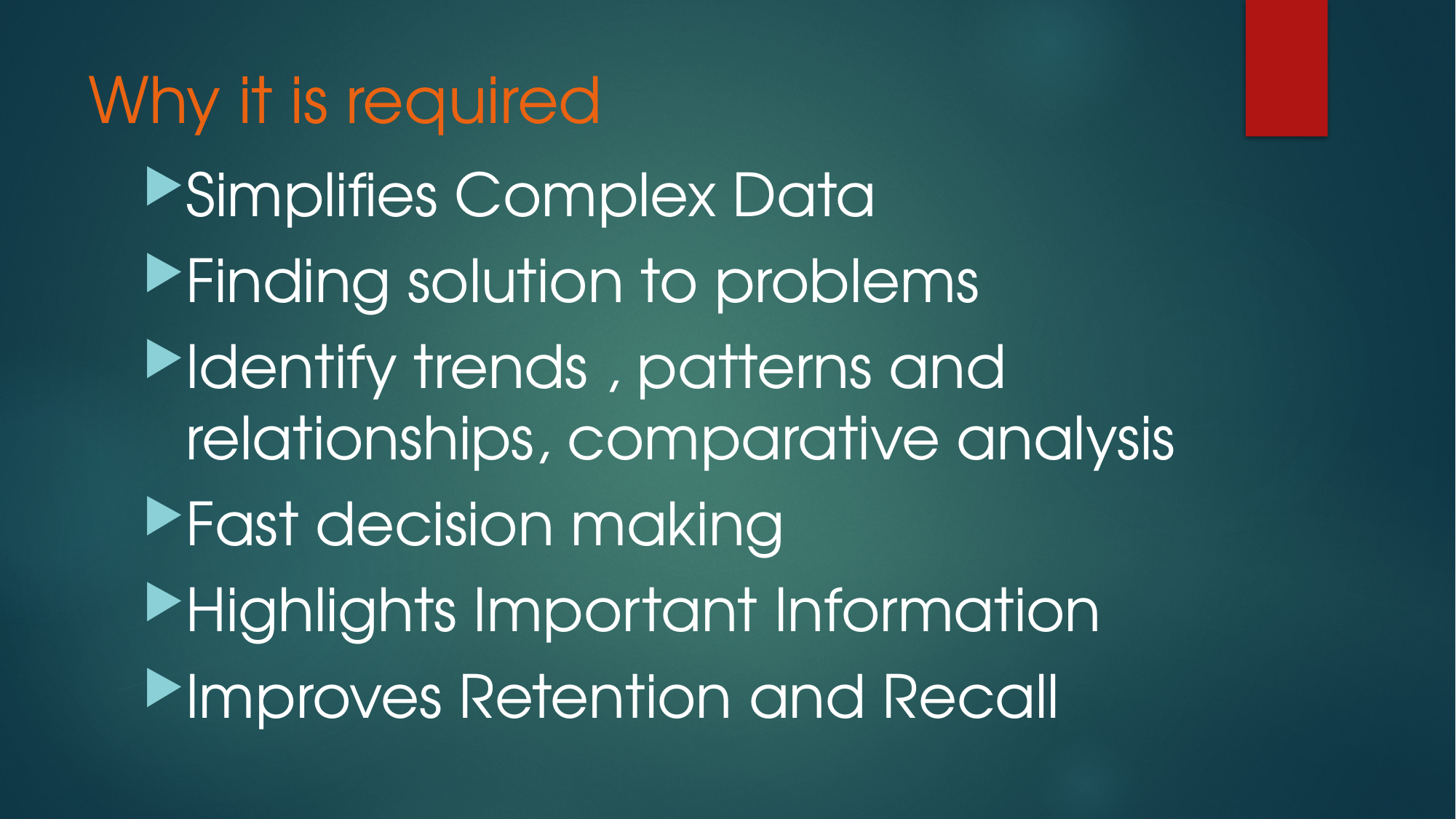

# Why it is required
Simplifies Complex Data
Finding solution to problems
Identify trends , patterns and relationships, comparative analysis
Fast decision making
Highlights Important Information
Improves Retention and Recall